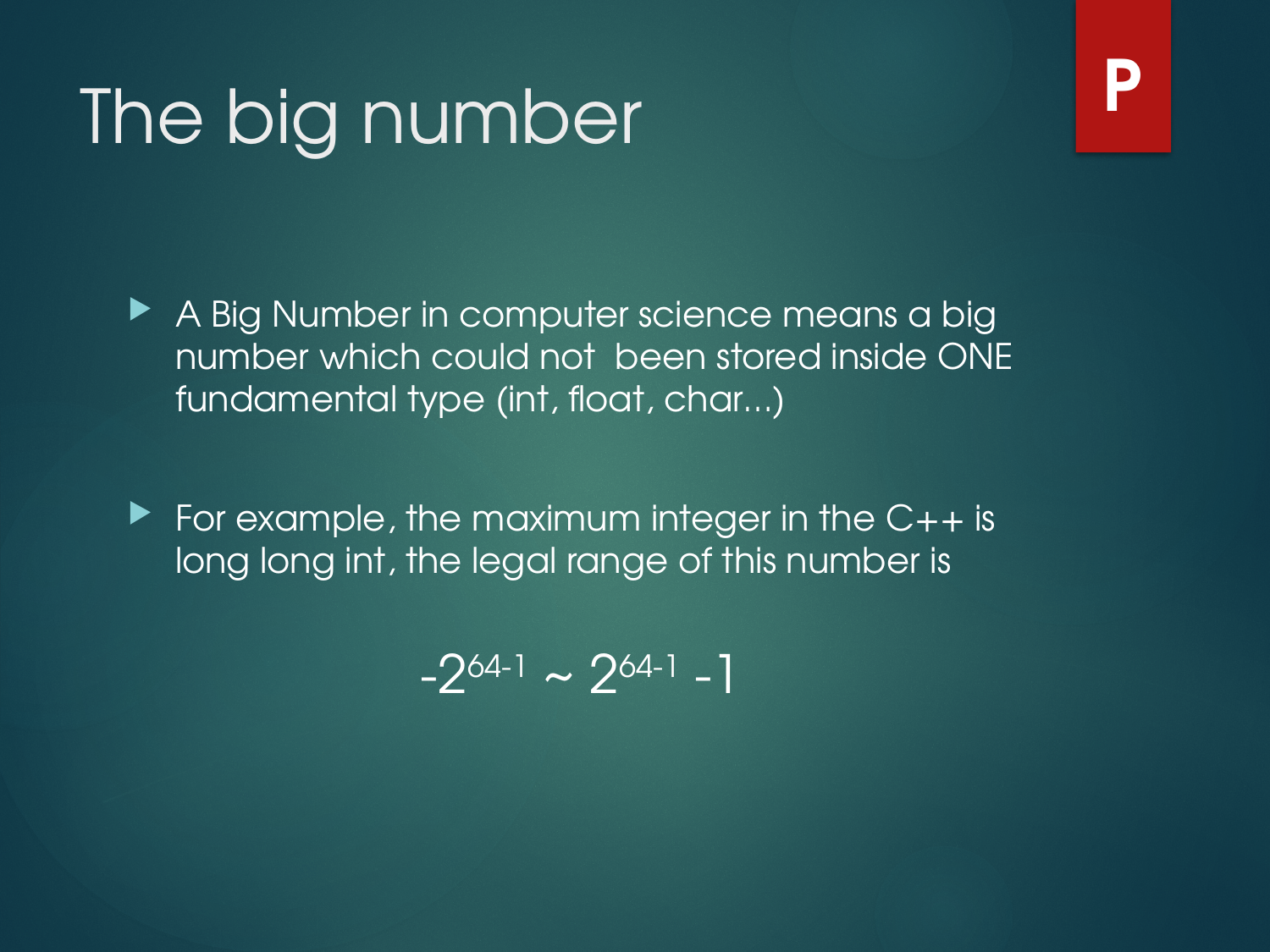

P
# The big number
A Big Number in computer science means a big number which could not  been stored inside ONE fundamental type (int, float, char…)

For example, the maximum integer in the C++ is long long int, the legal range of this number is
-264-1 ~ 264-1 -1